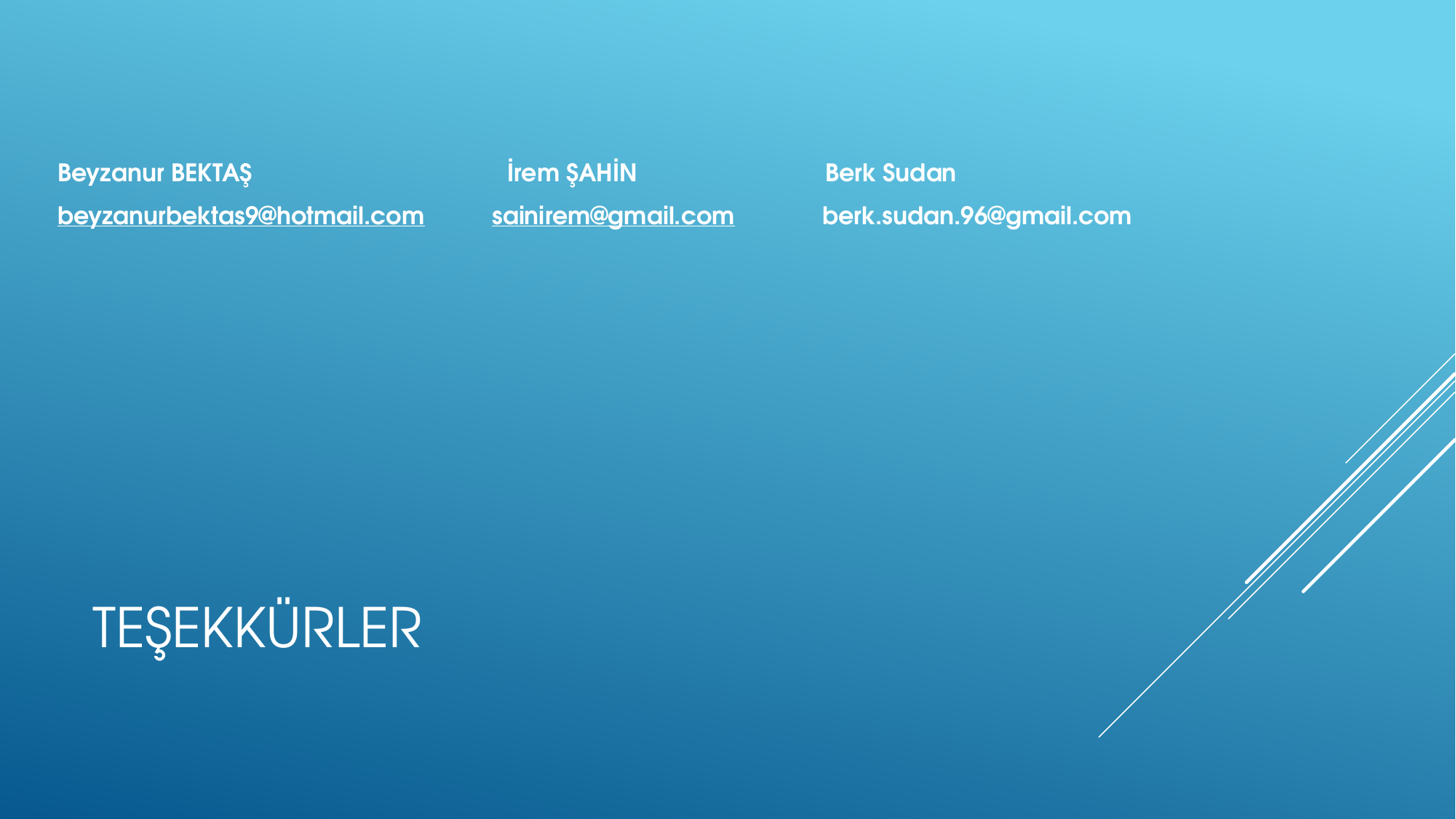

Beyzanur BEKTAŞ                                      İrem ŞAHİN                            Berk Sudan
beyzanurbektas9@hotmail.com          sainirem@gmail.com             berk.sudan.96@gmail.com
# Teşekkürler